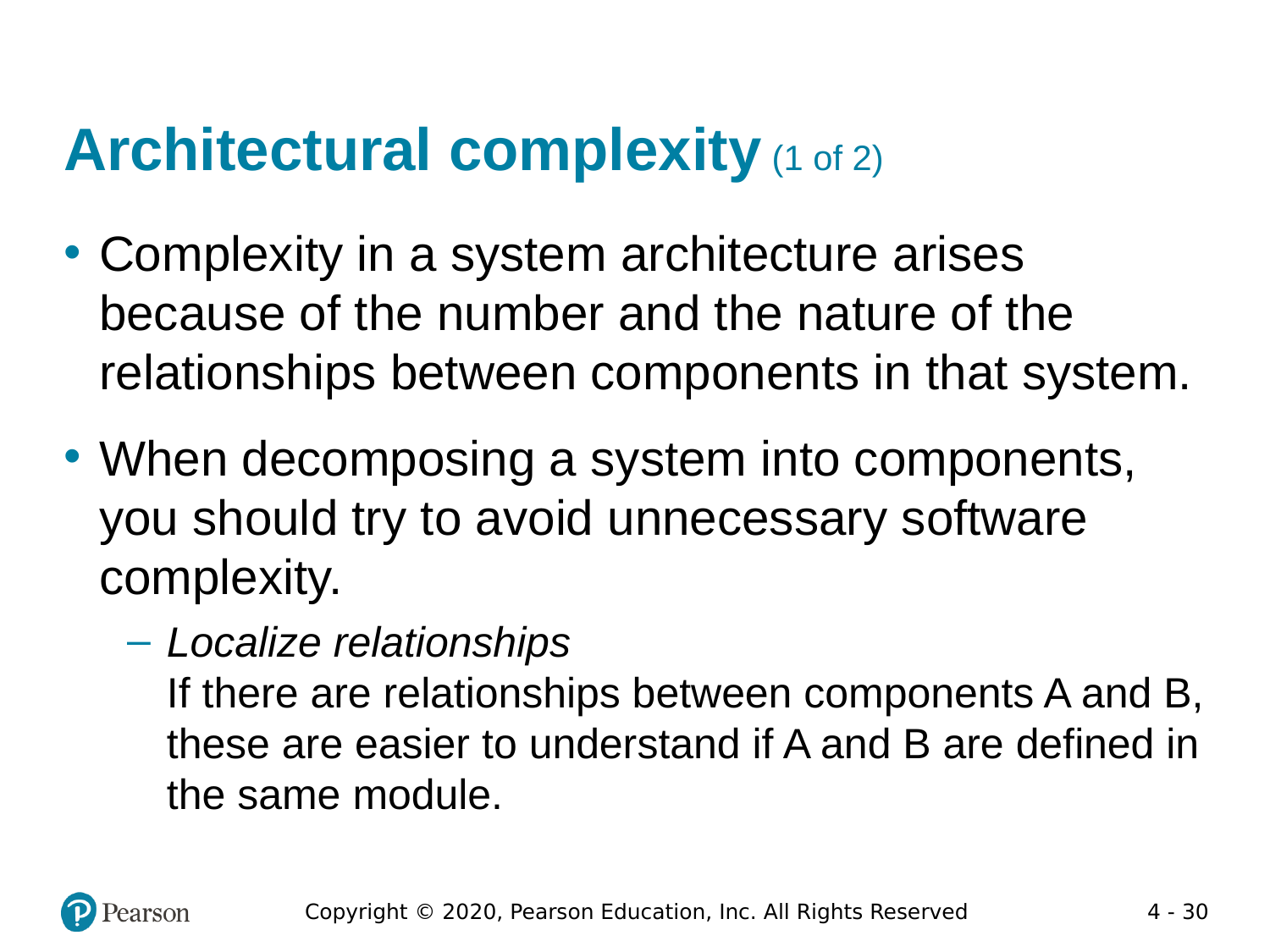

# Architectural complexity (1 of 2)
Complexity in a system architecture arises because of the number and the nature of the relationships between components in that system.
When decomposing a system into components, you should try to avoid unnecessary software complexity.
Localize relationships
If there are relationships between components A and B, these are easier to understand if A and B are defined in the same module.